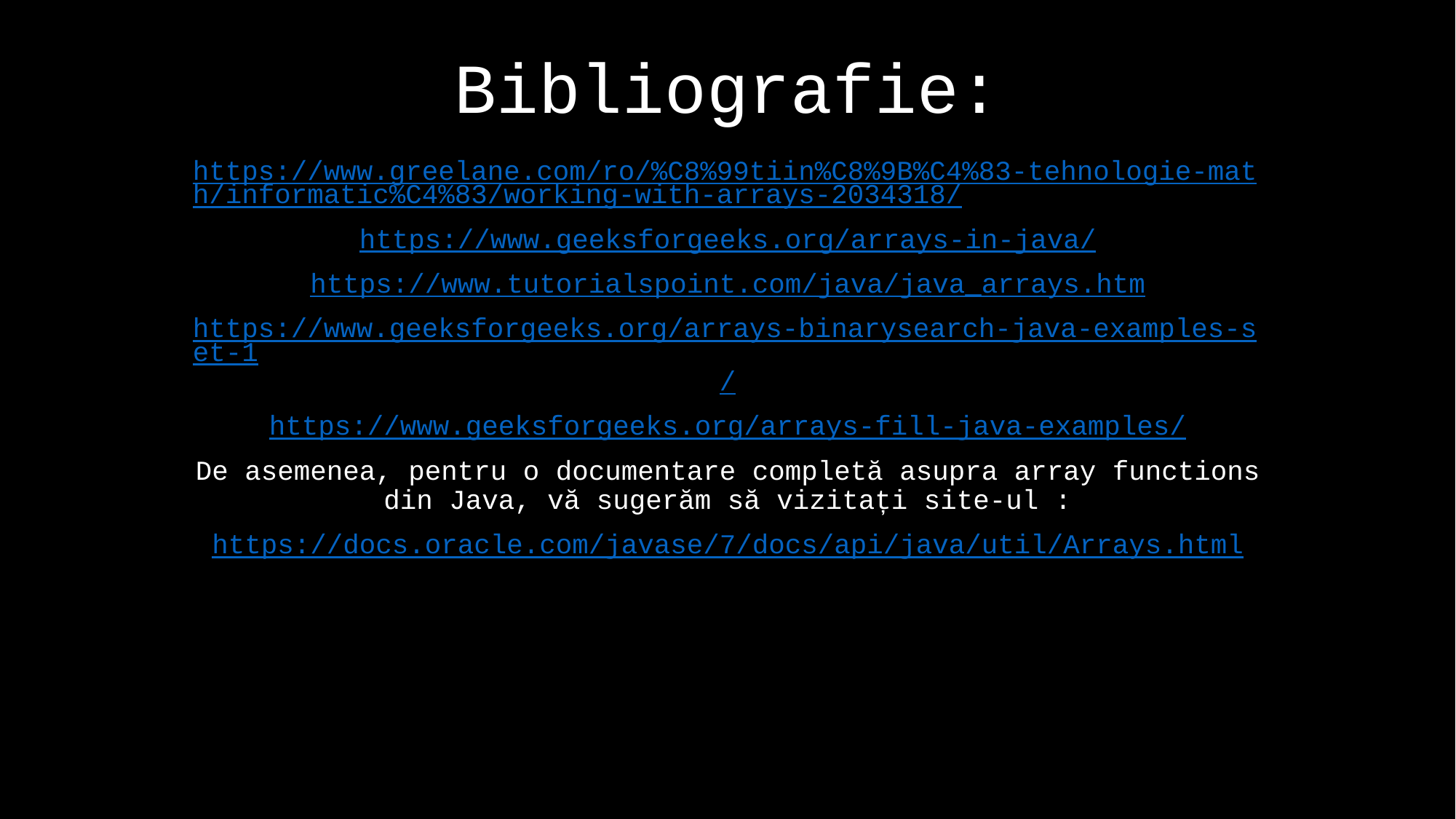

# Bibliografie:
https://www.greelane.com/ro/%C8%99tiin%C8%9B%C4%83-tehnologie-math/informatic%C4%83/working-with-arrays-2034318/
https://www.geeksforgeeks.org/arrays-in-java/
https://www.tutorialspoint.com/java/java_arrays.htm
https://www.geeksforgeeks.org/arrays-binarysearch-java-examples-set-1/
https://www.geeksforgeeks.org/arrays-fill-java-examples/
De asemenea, pentru o documentare completă asupra array functions din Java, vă sugerăm să vizitați site-ul :
https://docs.oracle.com/javase/7/docs/api/java/util/Arrays.html